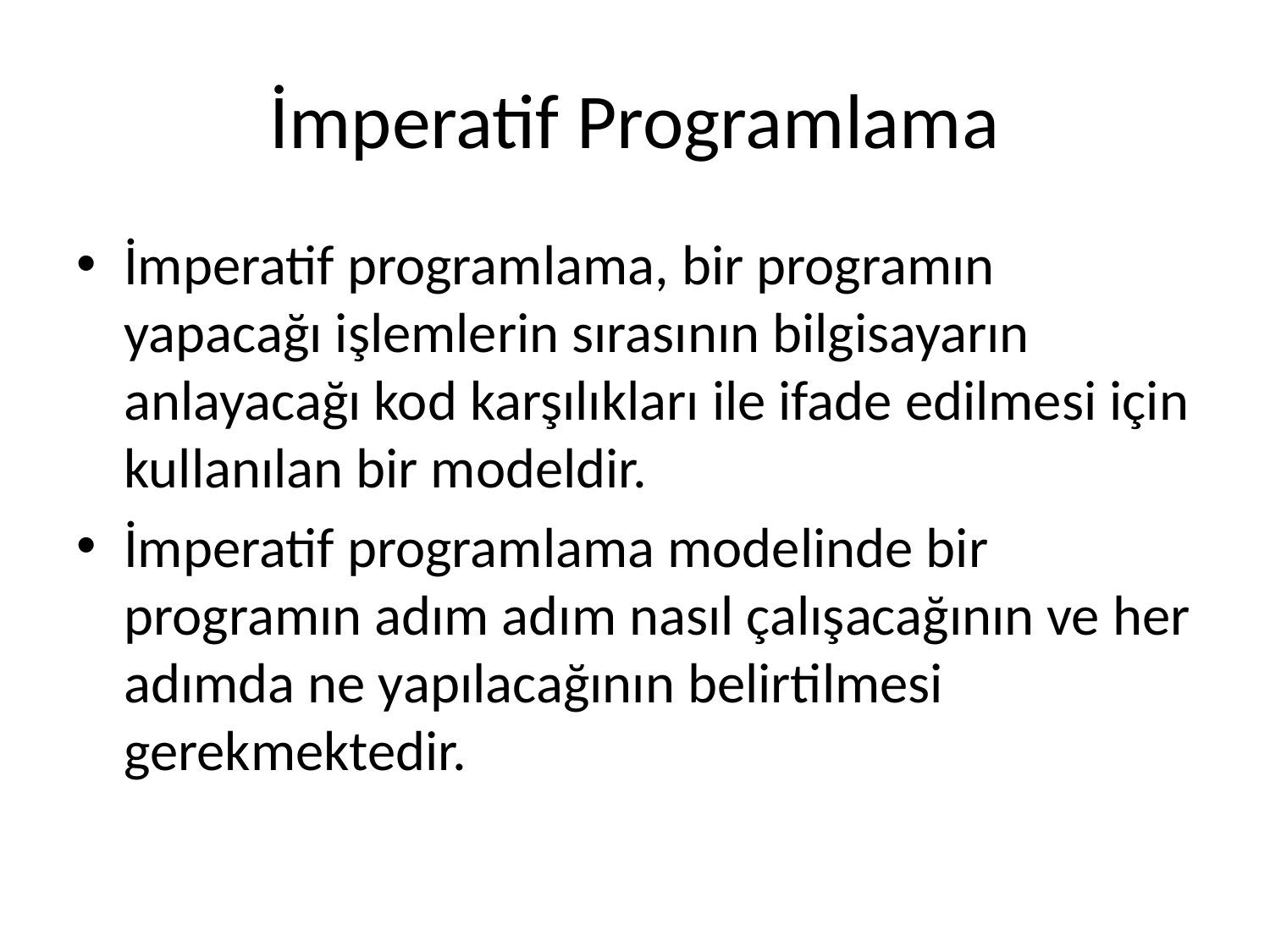

# İmperatif Programlama
İmperatif programlama, bir programın yapacağı işlemlerin sırasının bilgisayarın anlayacağı kod karşılıkları ile ifade edilmesi için kullanılan bir modeldir.
İmperatif programlama modelinde bir programın adım adım nasıl çalışacağının ve her adımda ne yapılacağının belirtilmesi gerekmektedir.